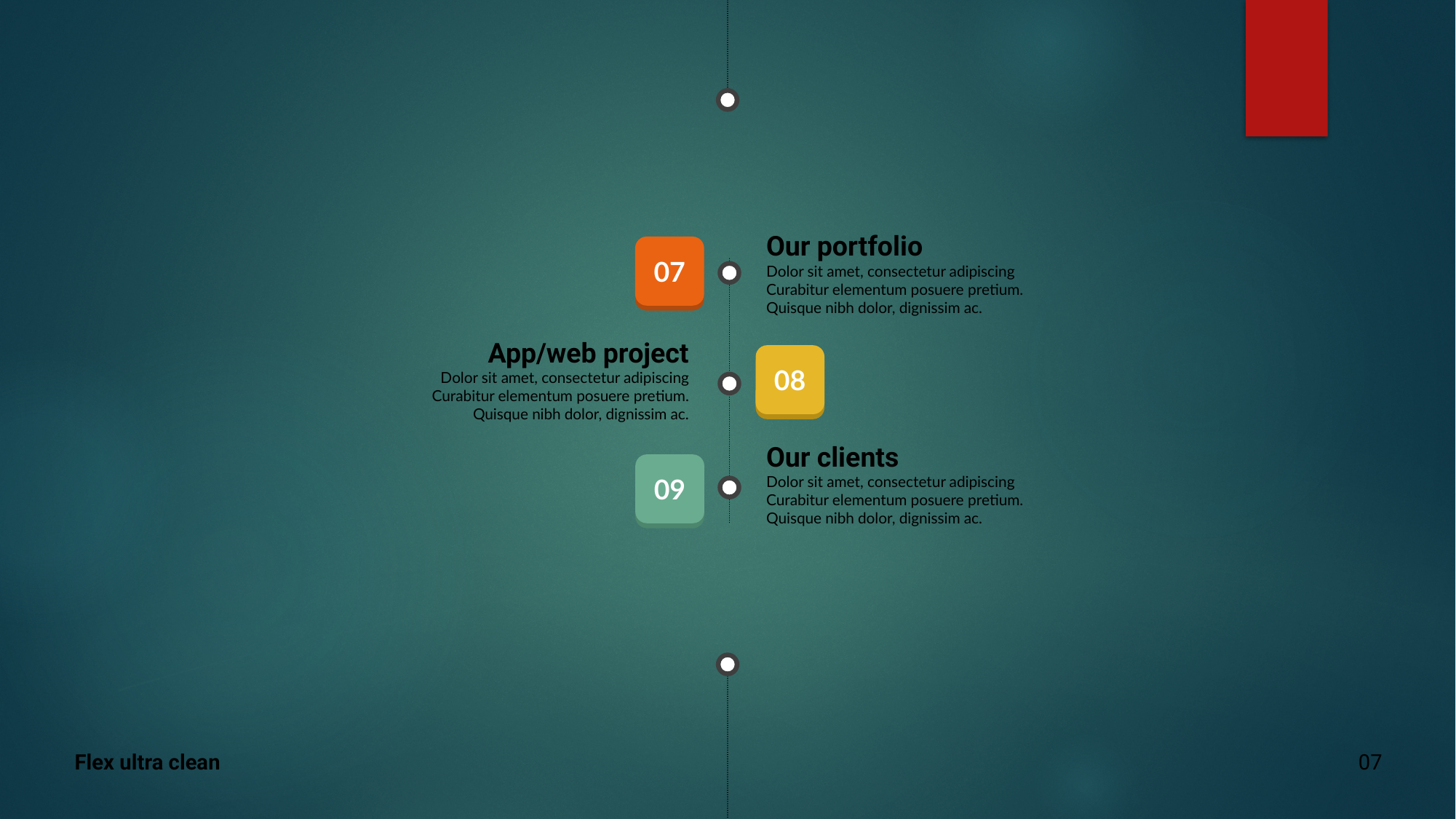

Our portfolio
Dolor sit amet, consectetur adipiscing Curabitur elementum posuere pretium. Quisque nibh dolor, dignissim ac.
07

App/web project
Dolor sit amet, consectetur adipiscing Curabitur elementum posuere pretium. Quisque nibh dolor, dignissim ac.
08

Our clients
Dolor sit amet, consectetur adipiscing Curabitur elementum posuere pretium. Quisque nibh dolor, dignissim ac.
09

07
Flex ultra clean